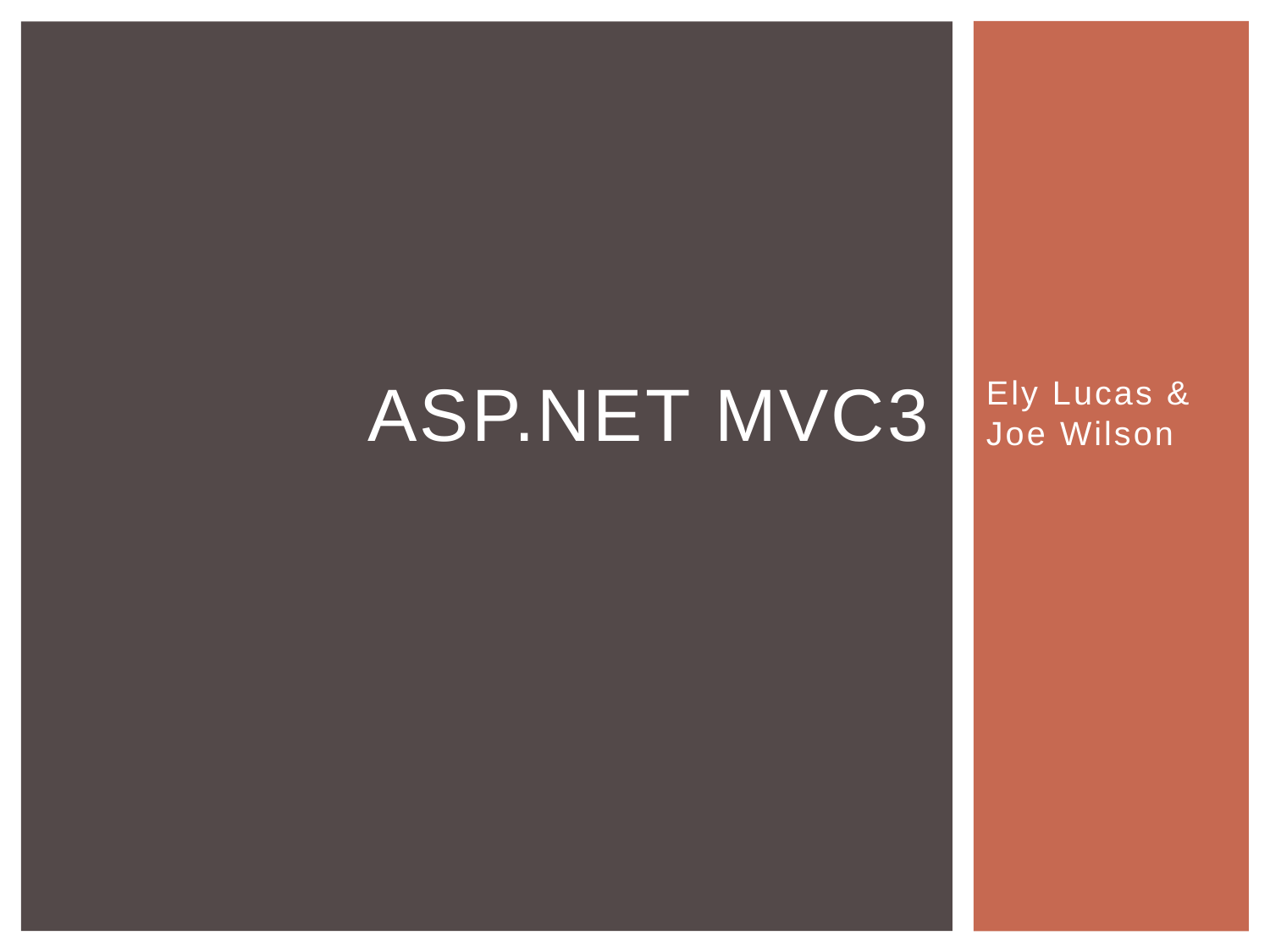

# ASP.Net MVC3
Ely Lucas & Joe Wilson